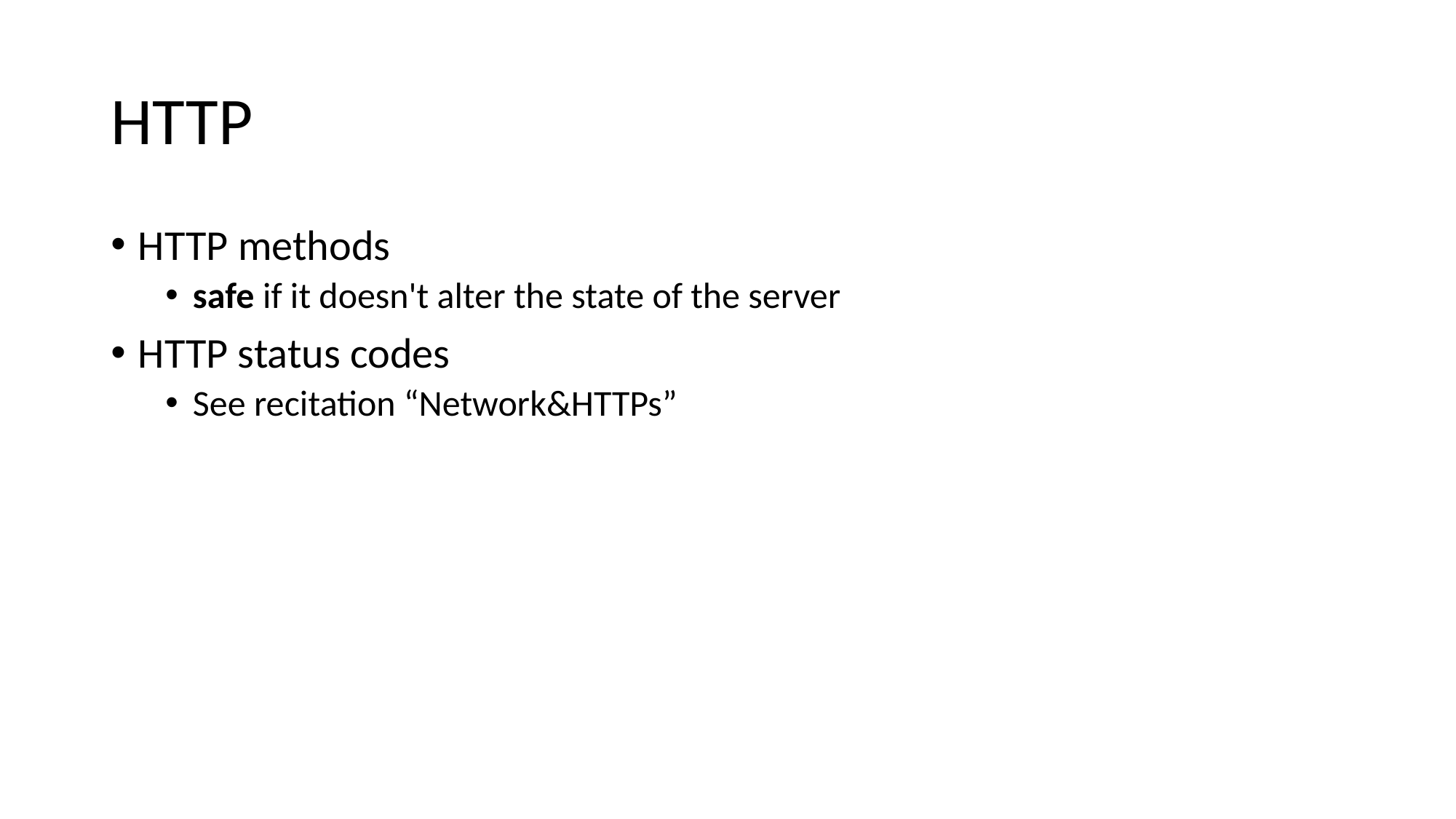

# HTTP
HTTP methods
safe if it doesn't alter the state of the server
HTTP status codes
See recitation “Network&HTTPs”